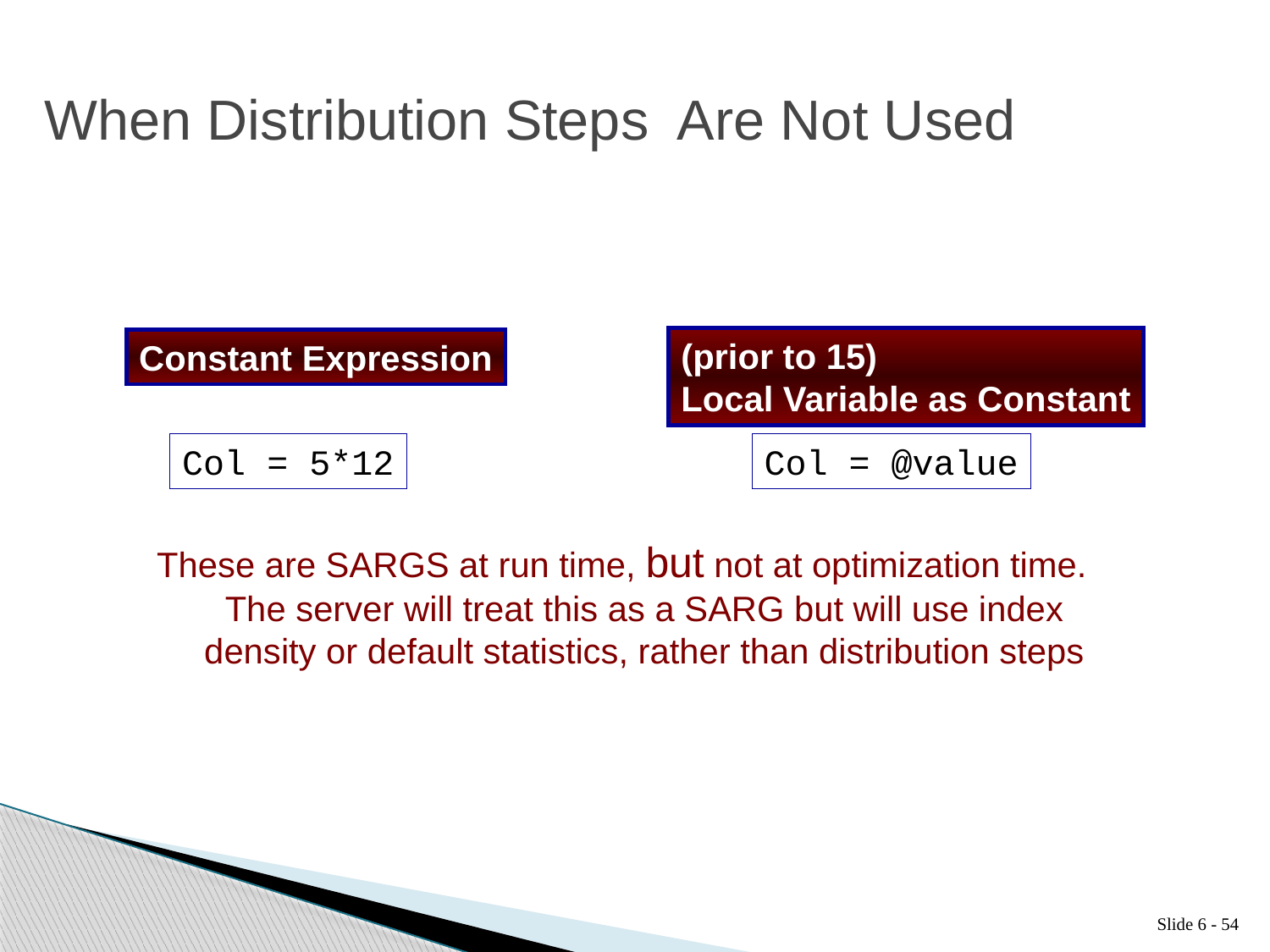

# When Distribution Steps  Are Not Used
(prior to 15)
Local Variable as Constant
Constant Expression
Col = 5*12
Col = @value
These are SARGS at run time, but not at optimization time.  The server will treat this as a SARG but will use index density or default statistics, rather than distribution steps
Slide 6 - 54